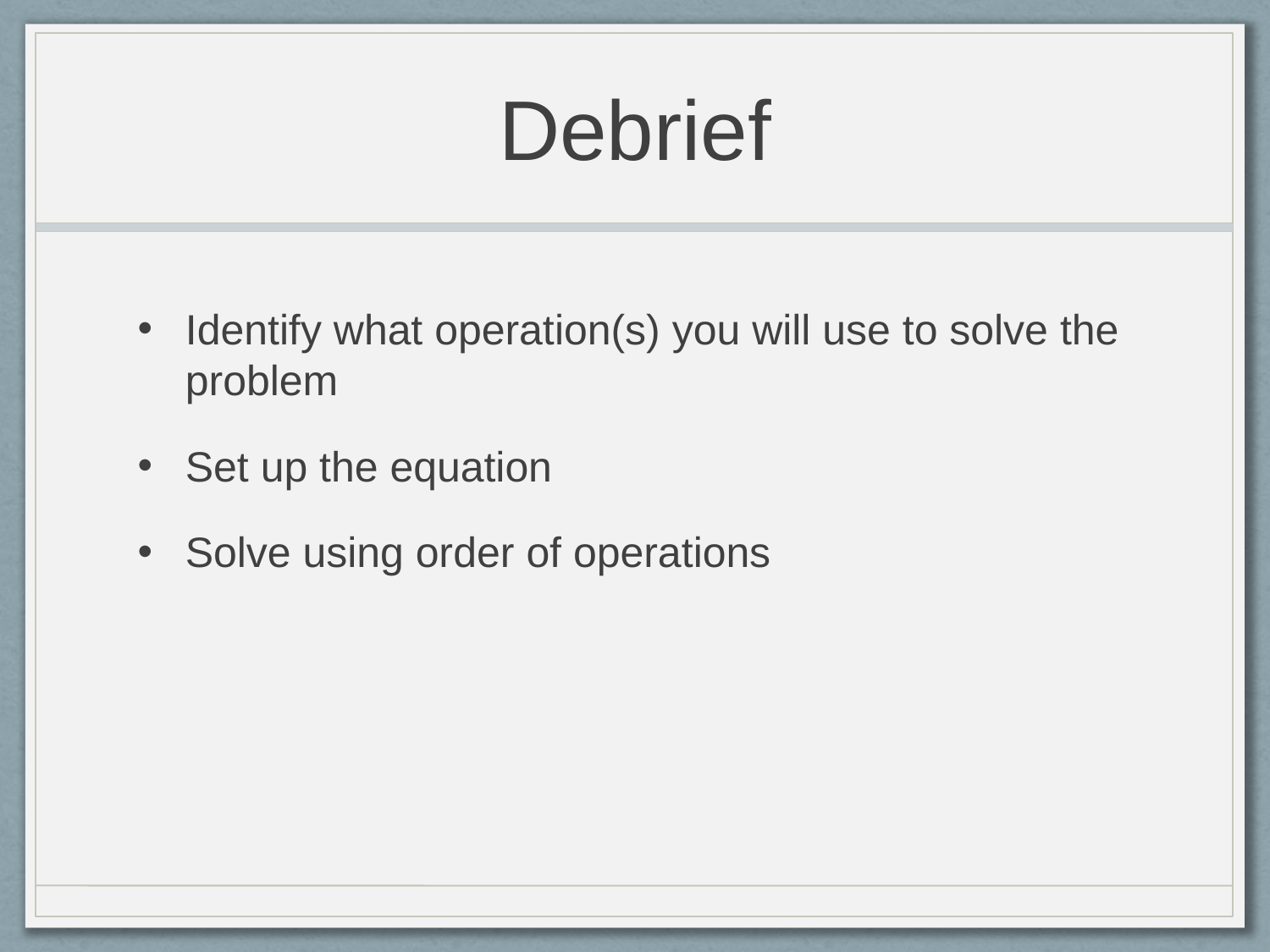

# Debrief
Identify what operation(s) you will use to solve the problem
Set up the equation
Solve using order of operations